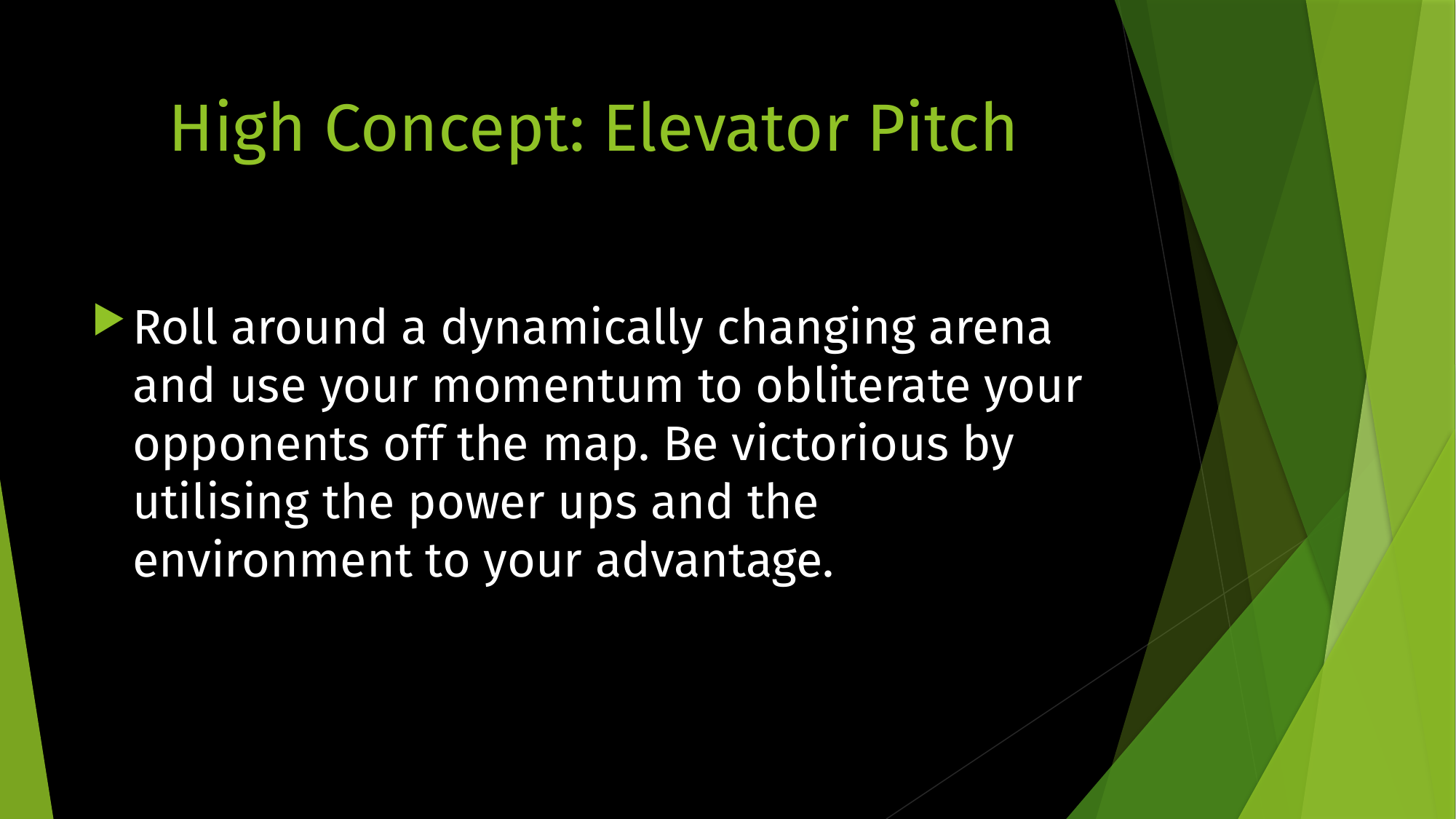

# High Concept: Elevator Pitch
Roll around a dynamically changing arena and use your momentum to obliterate your opponents off the map. Be victorious by utilising the power ups and the environment to your advantage.